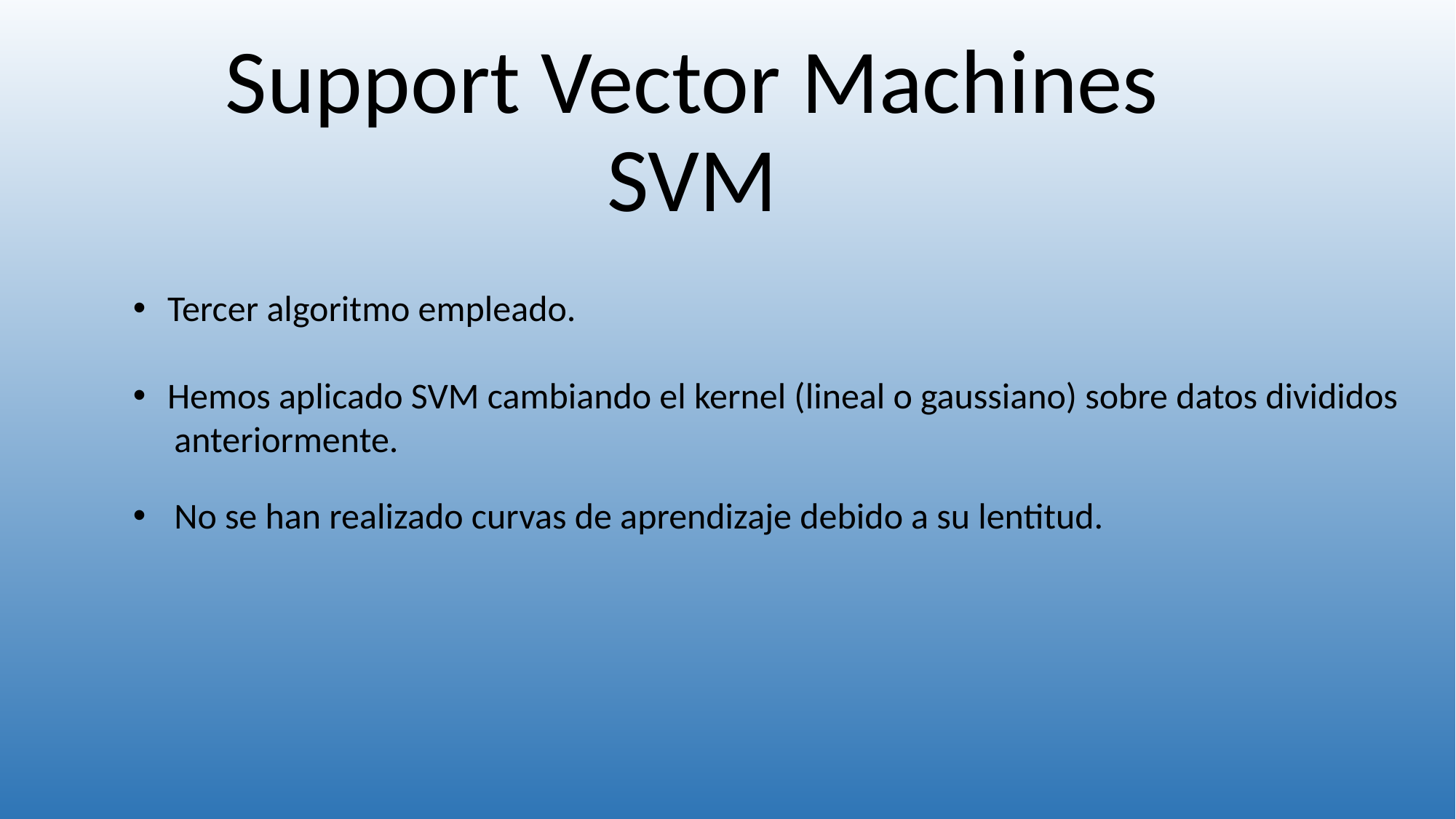

# Support Vector Machines SVM
Tercer algoritmo empleado.

Hemos aplicado SVM cambiando el kernel (lineal o gaussiano) sobre datos divididos
     anteriormente.

No se han realizado curvas de aprendizaje debido a su lentitud.